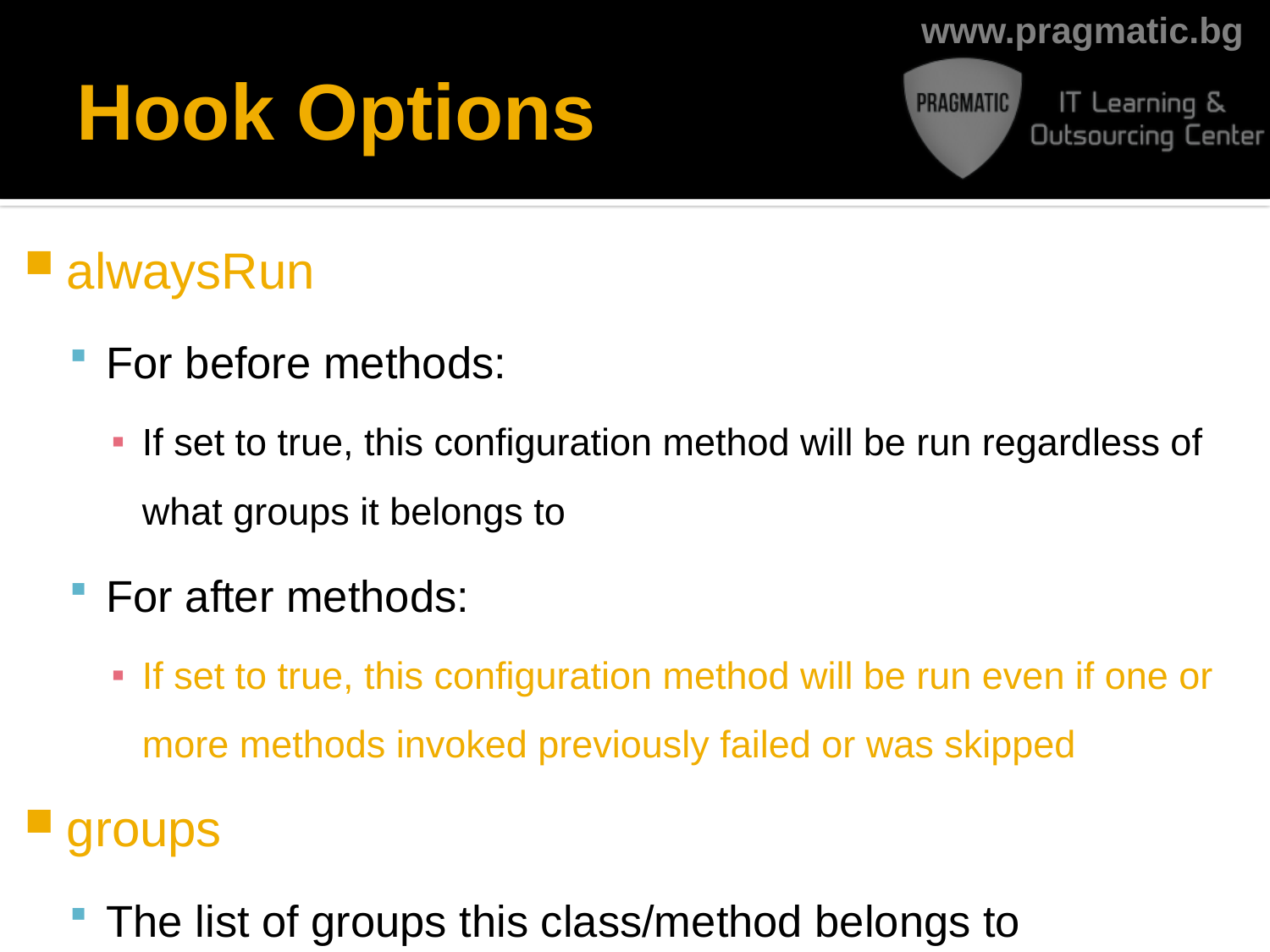

# Hook Options
alwaysRun
For before methods:
If set to true, this configuration method will be run regardless of what groups it belongs to
For after methods:
If set to true, this configuration method will be run even if one or more methods invoked previously failed or was skipped
groups
The list of groups this class/method belongs to